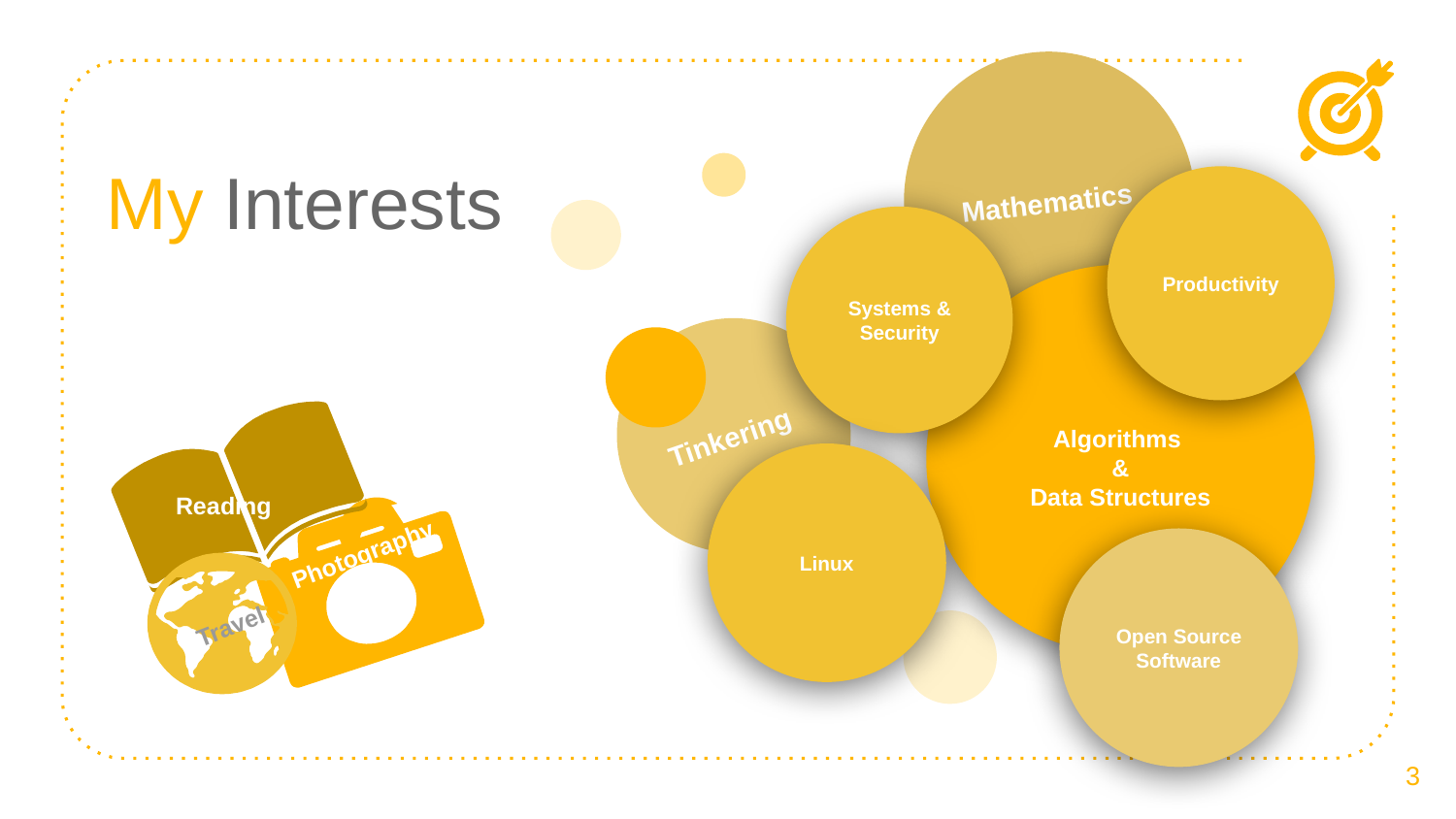

Mathematics

Tinkering

# My Interests

Productivity

Systems & Security

Algorithms
&
Data Structures

Linux
Reading

Photography

Open Source Software

Travel
3